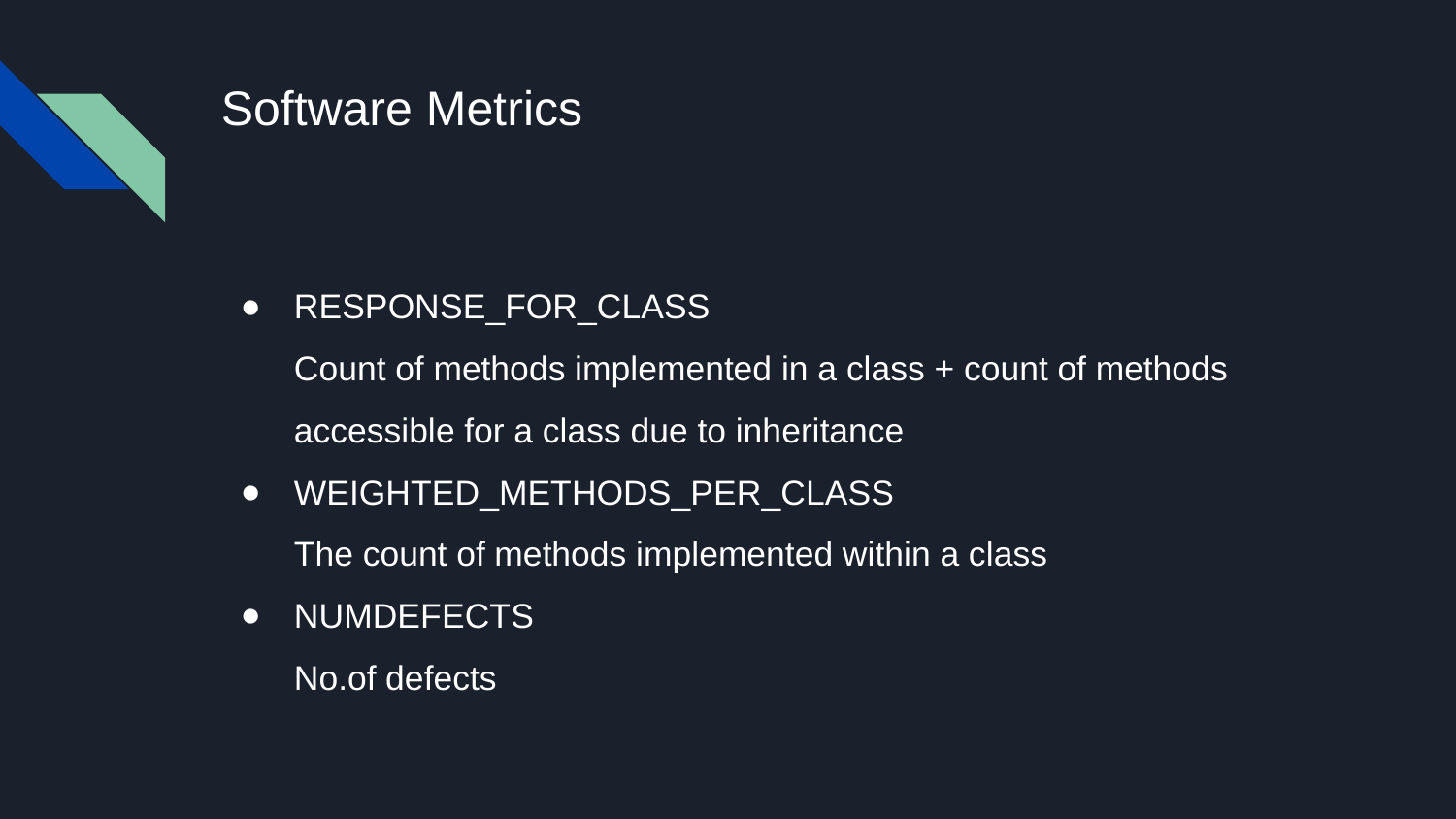

# Software Metrics
RESPONSE_FOR_CLASS
Count of methods implemented in a class + count of methods accessible for a class due to inheritance
WEIGHTED_METHODS_PER_CLASS
The count of methods implemented within a class
NUMDEFECTS
No.of defects